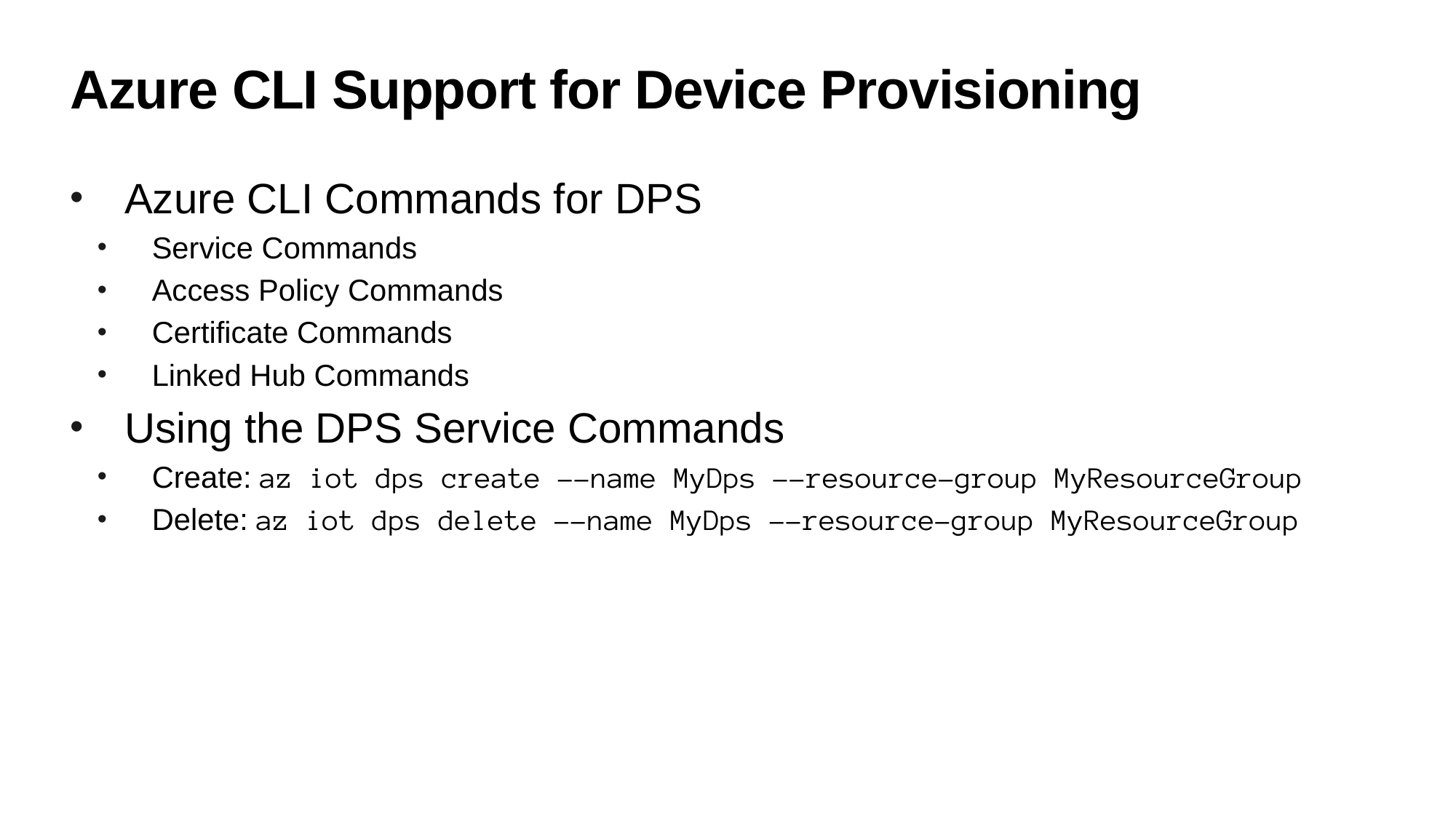

# Azure CLI Support for Device Provisioning
Azure CLI Commands for DPS
Service Commands
Access Policy Commands
Certificate Commands
Linked Hub Commands
Using the DPS Service Commands
Create: az iot dps create --name MyDps --resource-group MyResourceGroup
Delete: az iot dps delete --name MyDps --resource-group MyResourceGroup